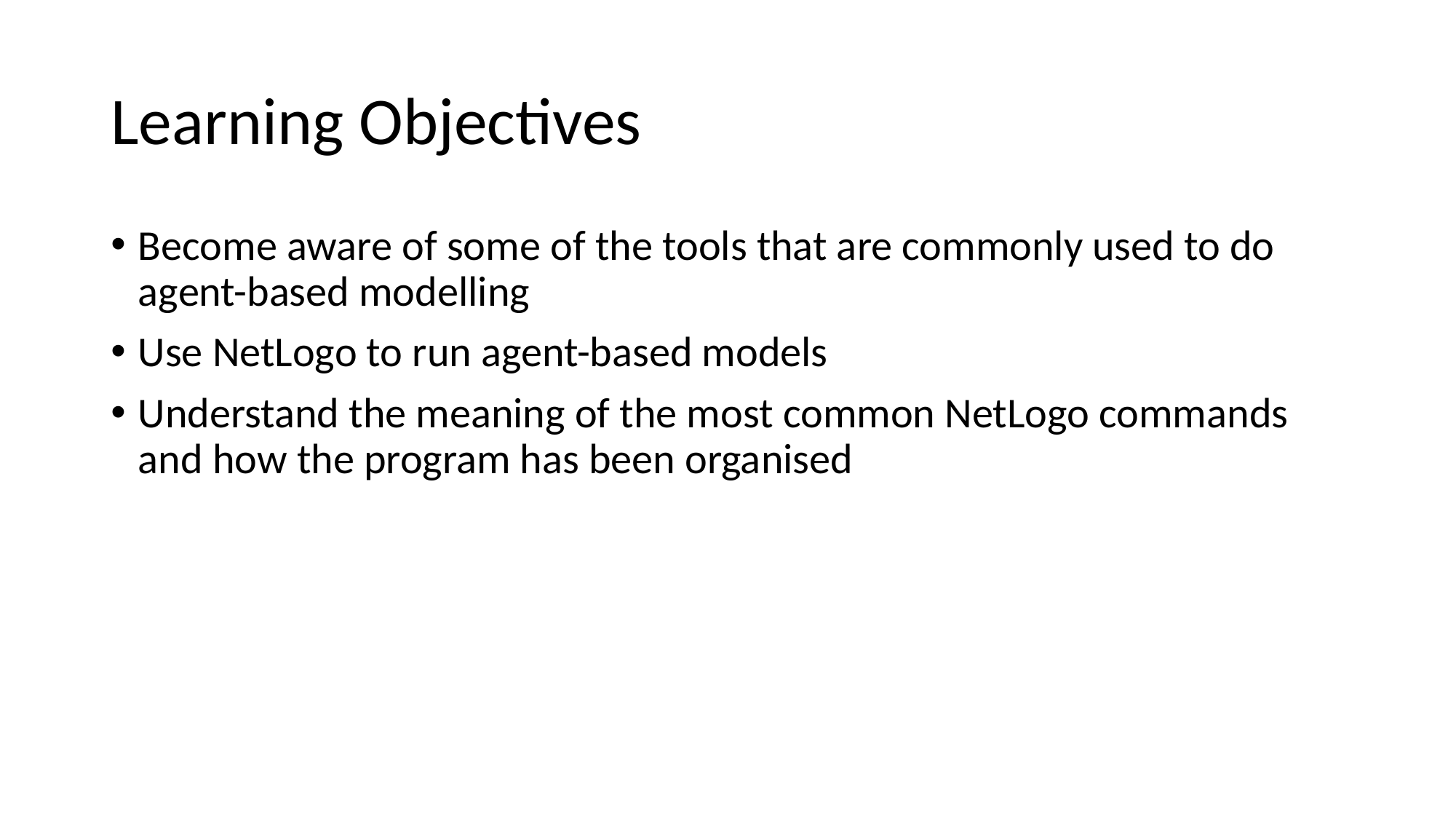

# Learning Objectives
Become aware of some of the tools that are commonly used to do agent-based modelling
Use NetLogo to run agent-based models
Understand the meaning of the most common NetLogo commands and how the program has been organised